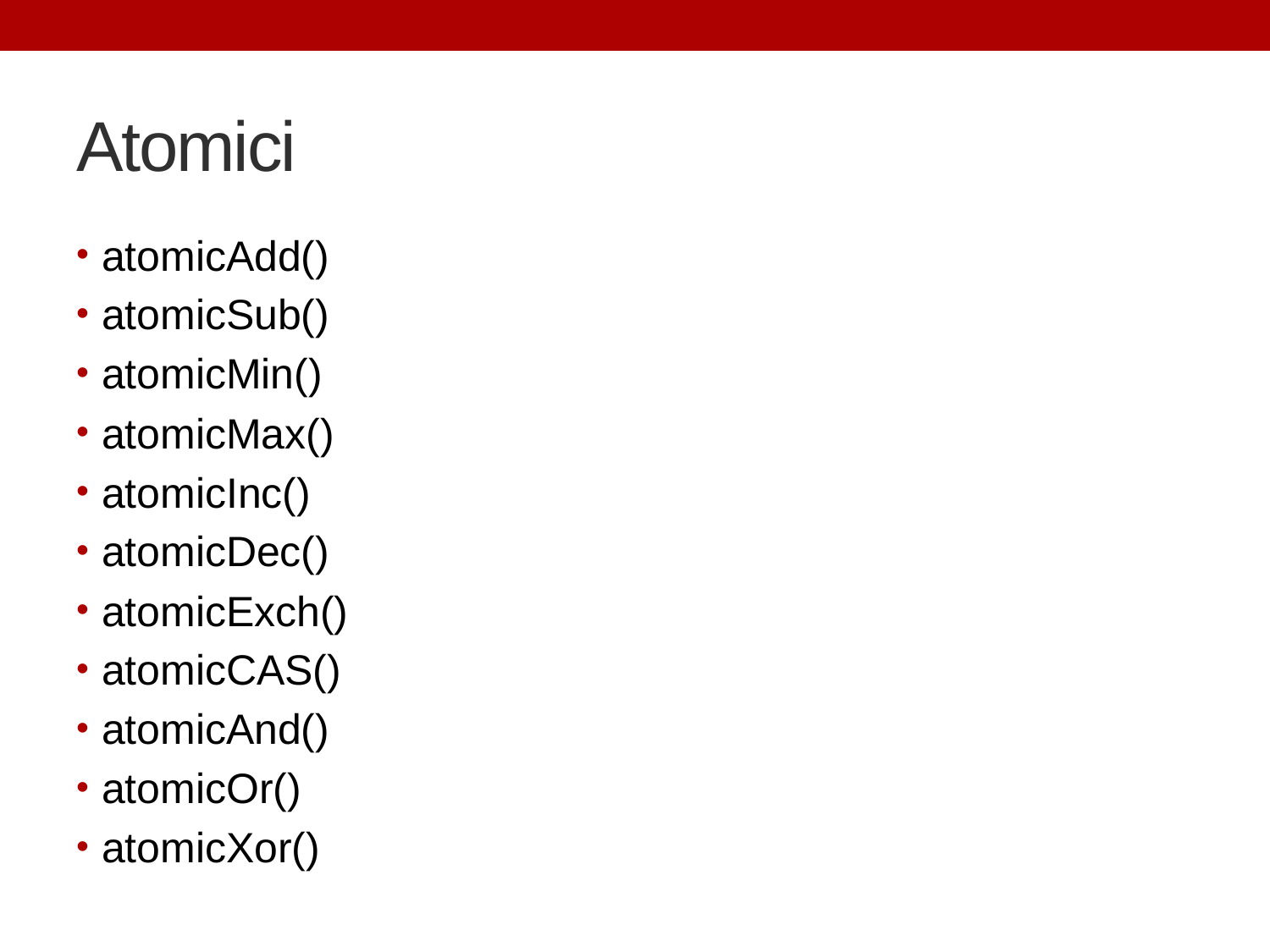

# Atomici
atomicAdd()
atomicSub()
atomicMin()
atomicMax()
atomicInc()
atomicDec()
atomicExch()
atomicCAS()
atomicAnd()
atomicOr()
atomicXor()